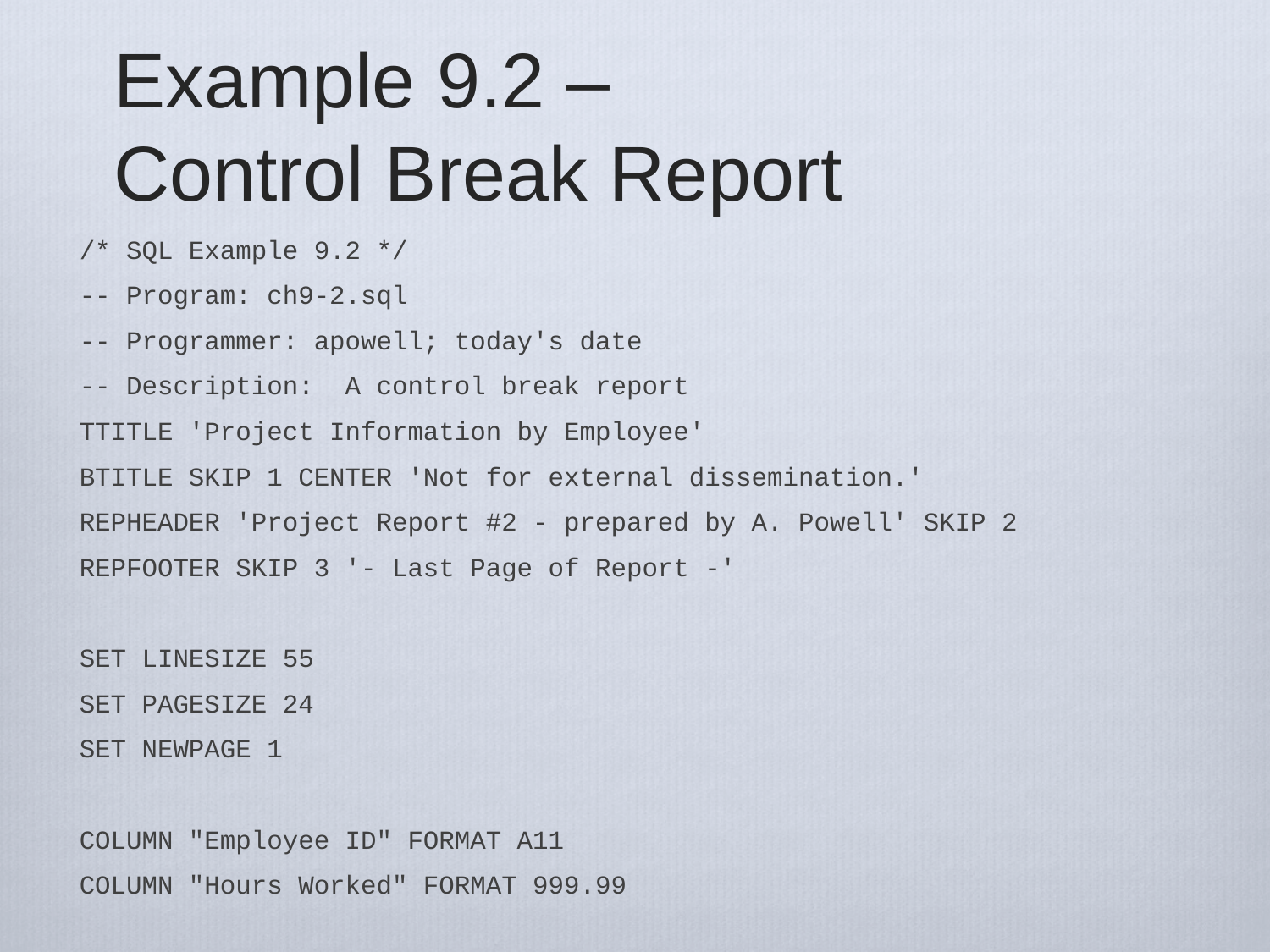

# Example 9.2 – Control Break Report
/* SQL Example 9.2 */
-- Program: ch9-2.sql
-- Programmer: apowell; today's date
-- Description:  A control break report
TTITLE 'Project Information by Employee'
BTITLE SKIP 1 CENTER 'Not for external dissemination.'
REPHEADER 'Project Report #2 - prepared by A. Powell' SKIP 2
REPFOOTER SKIP 3 '- Last Page of Report -'

SET LINESIZE 55
SET PAGESIZE 24
SET NEWPAGE 1

COLUMN "Employee ID" FORMAT A11
COLUMN "Hours Worked" FORMAT 999.99